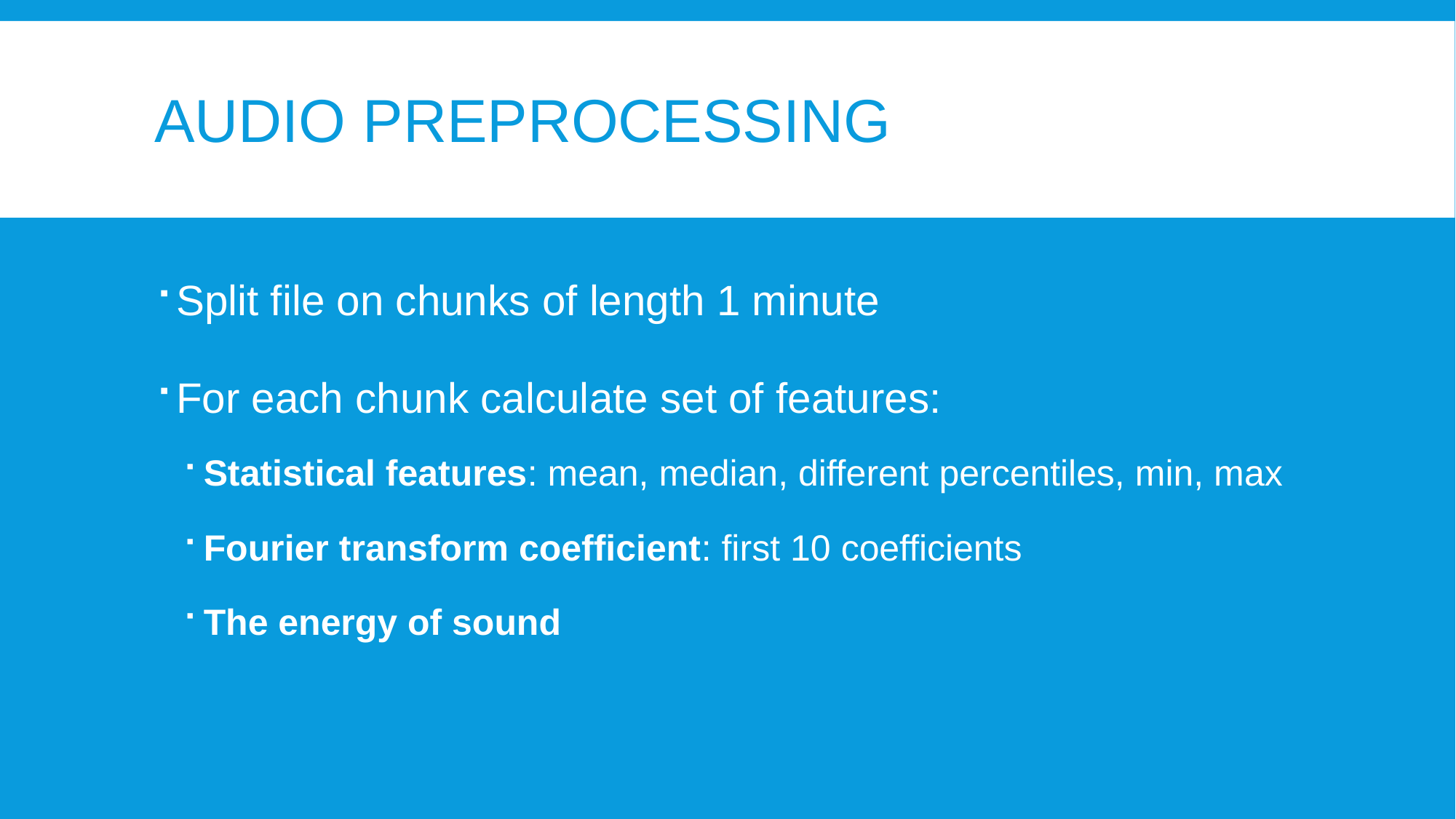

# Audio preprocessing
Split file on chunks of length 1 minute
For each chunk calculate set of features:
Statistical features: mean, median, different percentiles, min, max
Fourier transform coefficient: first 10 coefficients
The energy of sound